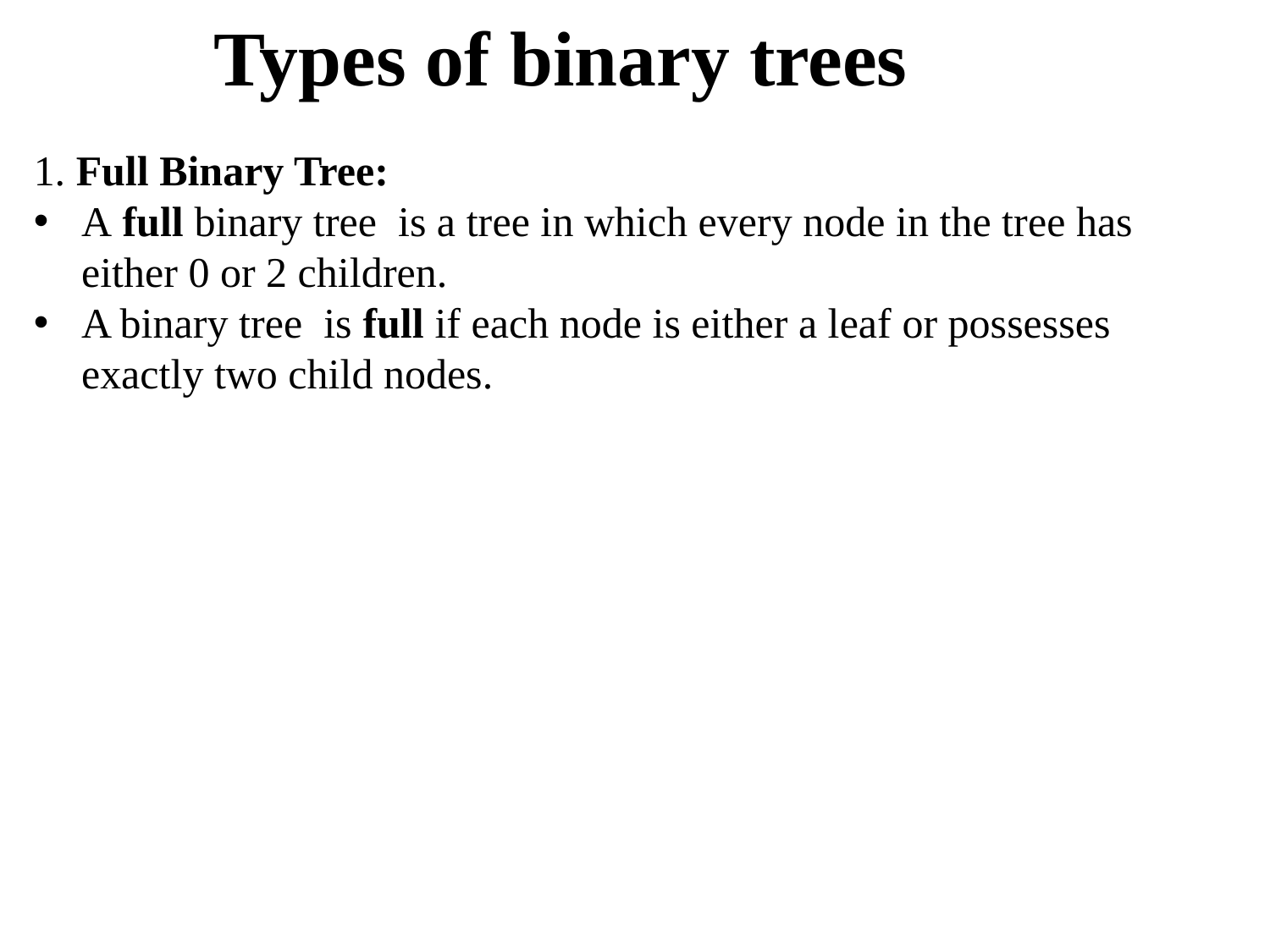

Types of binary trees

1. Full Binary Tree:
A full binary tree  is a tree in which every node in the tree has either 0 or 2 children.
A binary tree  is full if each node is either a leaf or possesses exactly two child nodes.